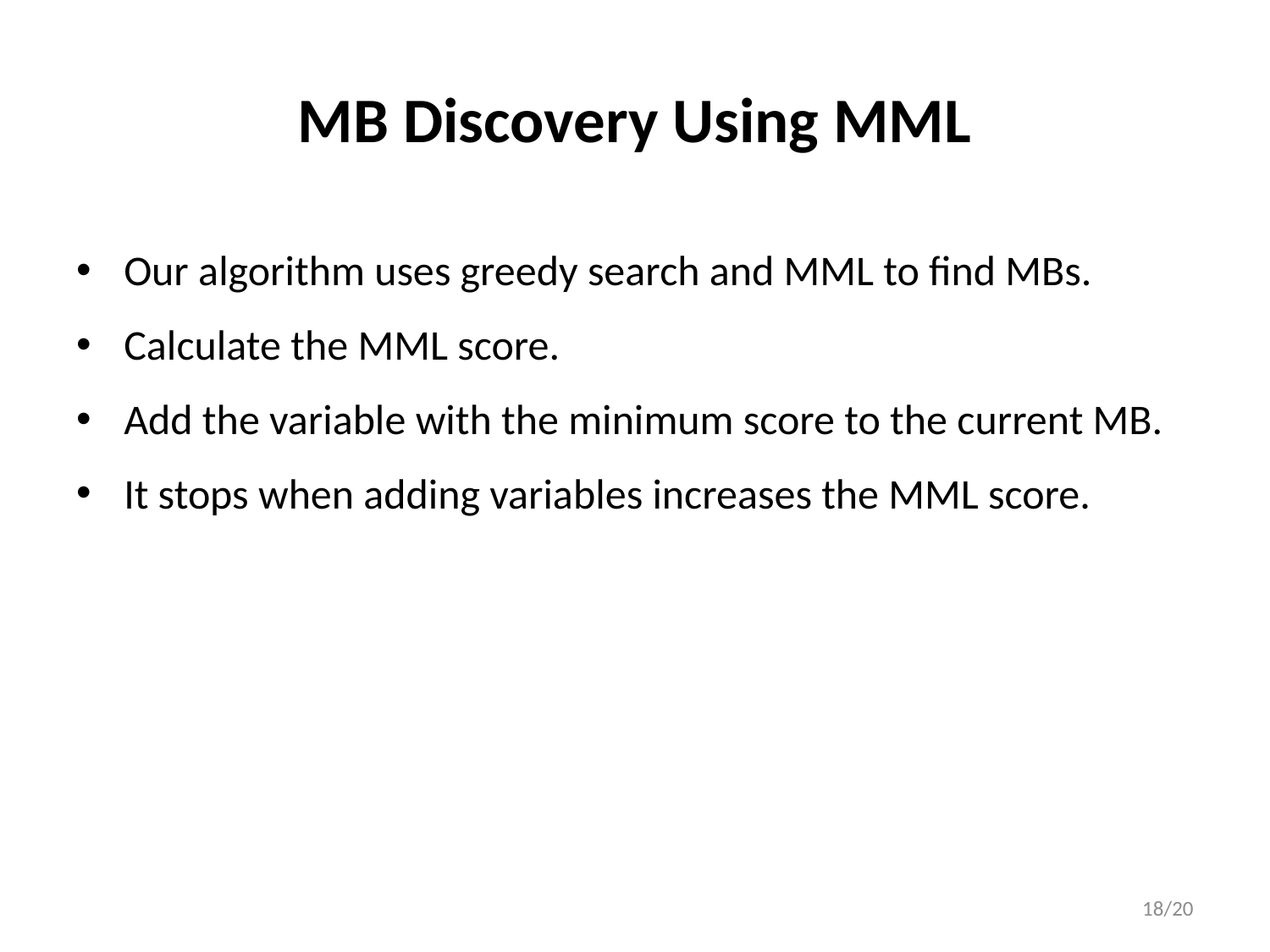

# MB Discovery Using MML
Our algorithm uses greedy search and MML to find MBs.
Calculate the MML score.
Add the variable with the minimum score to the current MB.
It stops when adding variables increases the MML score.
18/20